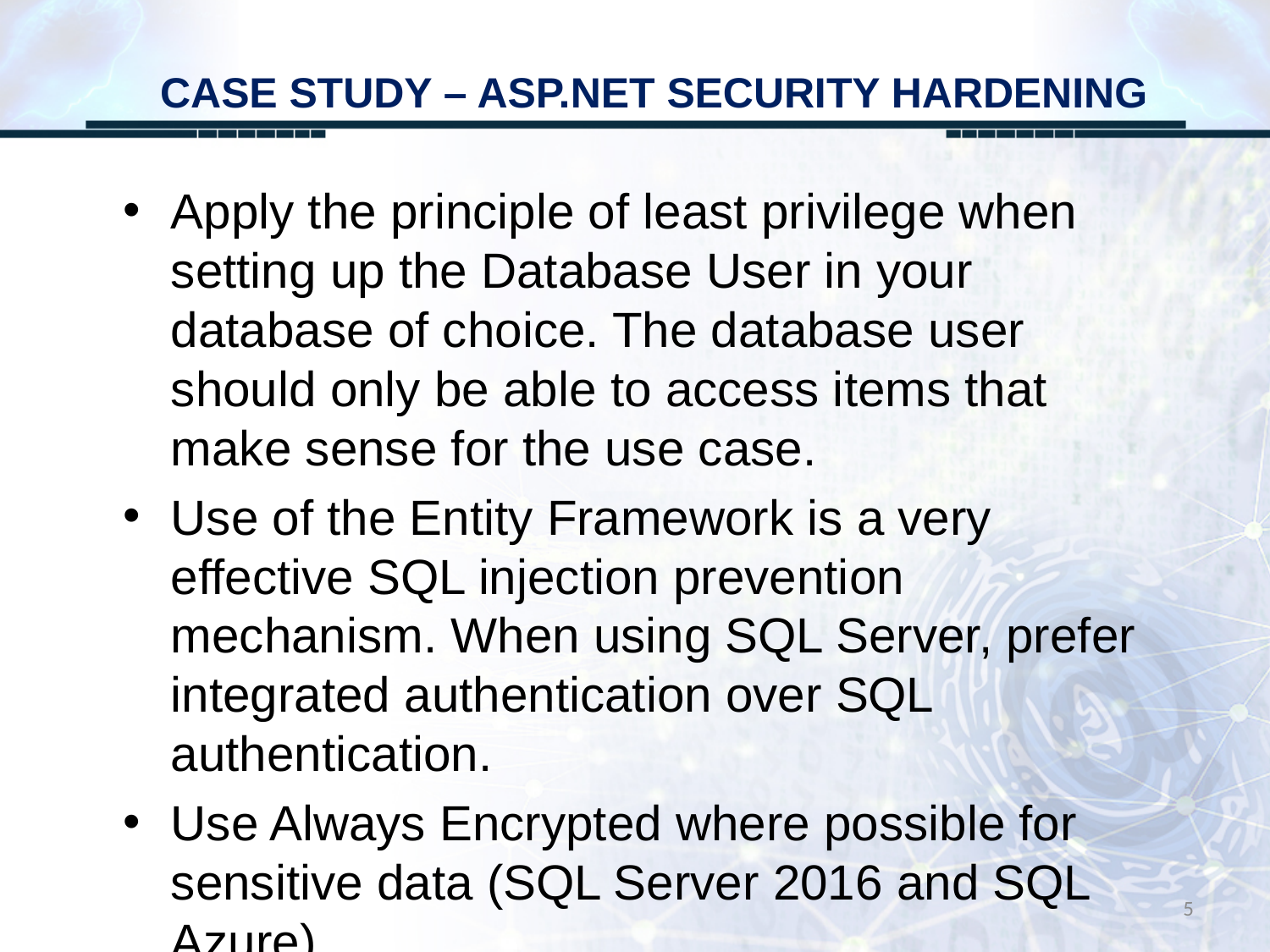

# CASE STUDY – ASP.NET SECURITY HARDENING
Apply the principle of least privilege when setting up the Database User in your database of choice. The database user should only be able to access items that make sense for the use case.
Use of the Entity Framework is a very effective SQL injection prevention mechanism. When using SQL Server, prefer integrated authentication over SQL authentication.
Use Always Encrypted where possible for sensitive data (SQL Server 2016 and SQL Azure)
5